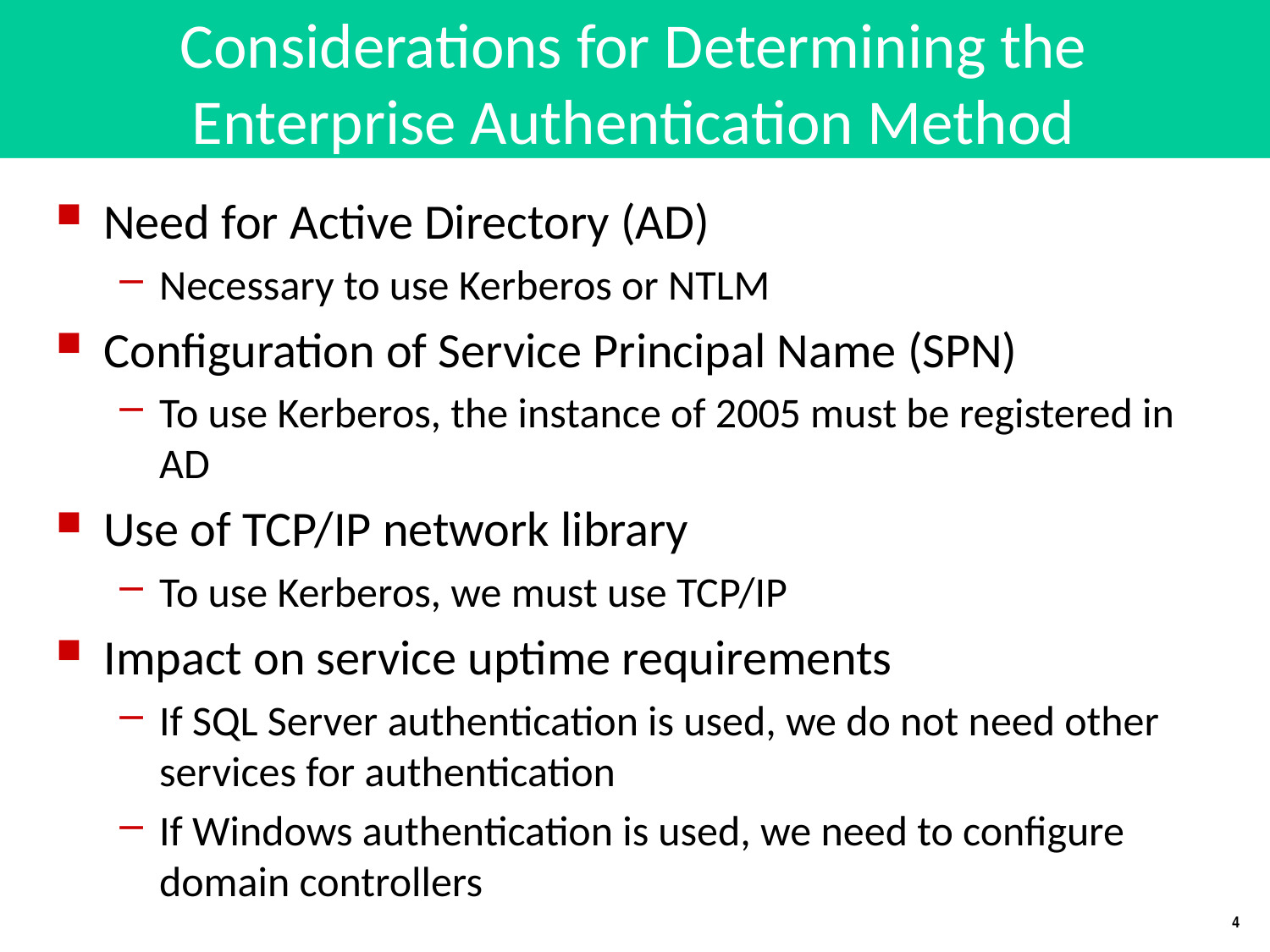

# Considerations for Determining the Enterprise Authentication Method
Need for Active Directory (AD)
Necessary to use Kerberos or NTLM
Configuration of Service Principal Name (SPN)
To use Kerberos, the instance of 2005 must be registered in AD
Use of TCP/IP network library
To use Kerberos, we must use TCP/IP
Impact on service uptime requirements
If SQL Server authentication is used, we do not need other services for authentication
If Windows authentication is used, we need to configure domain controllers